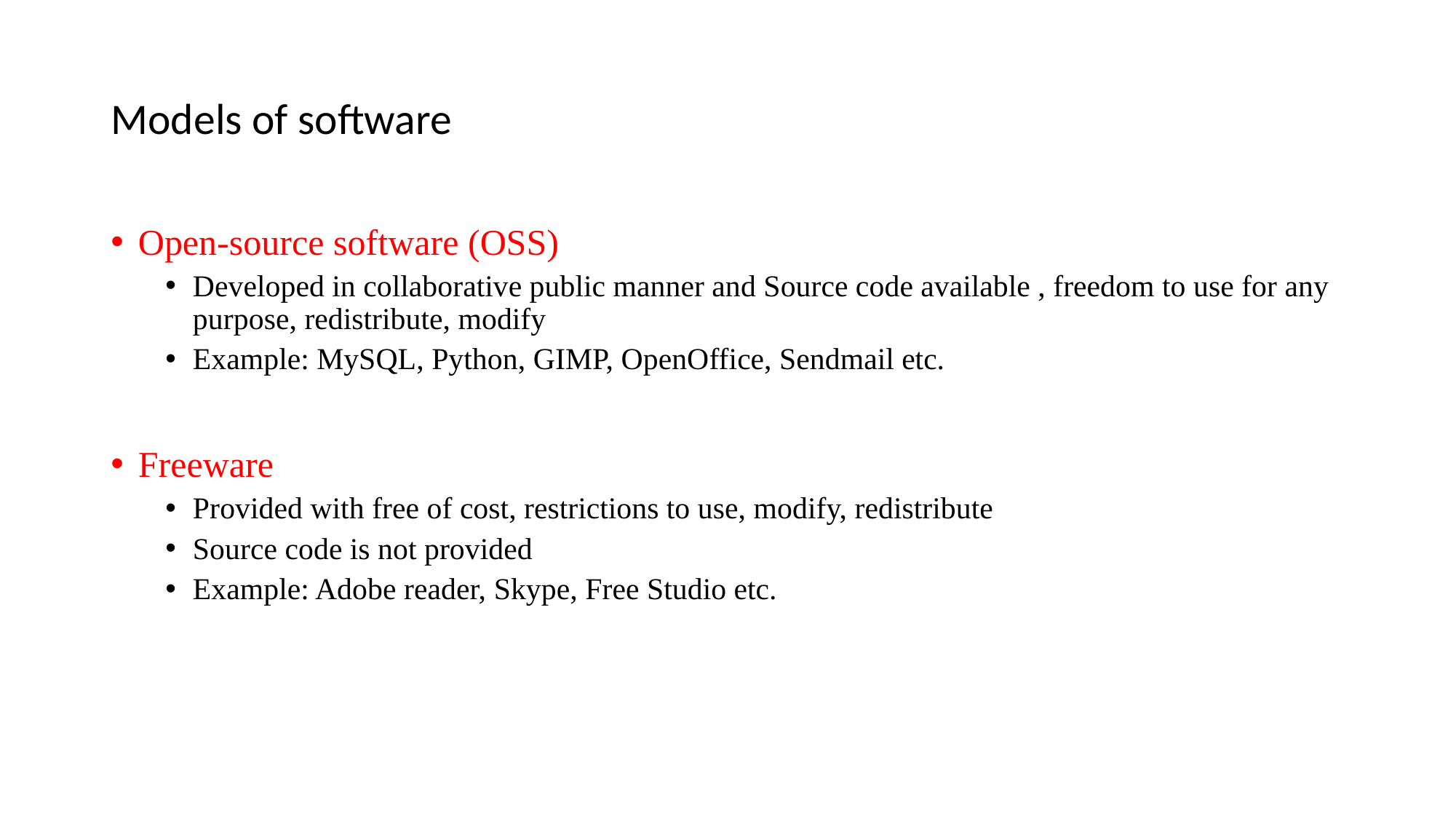

# Models of software
Open-source software (OSS)
Developed in collaborative public manner and Source code available , freedom to use for any purpose, redistribute, modify
Example: MySQL, Python, GIMP, OpenOffice, Sendmail etc.

Freeware
Provided with free of cost, restrictions to use, modify, redistribute
Source code is not provided
Example: Adobe reader, Skype, Free Studio etc.